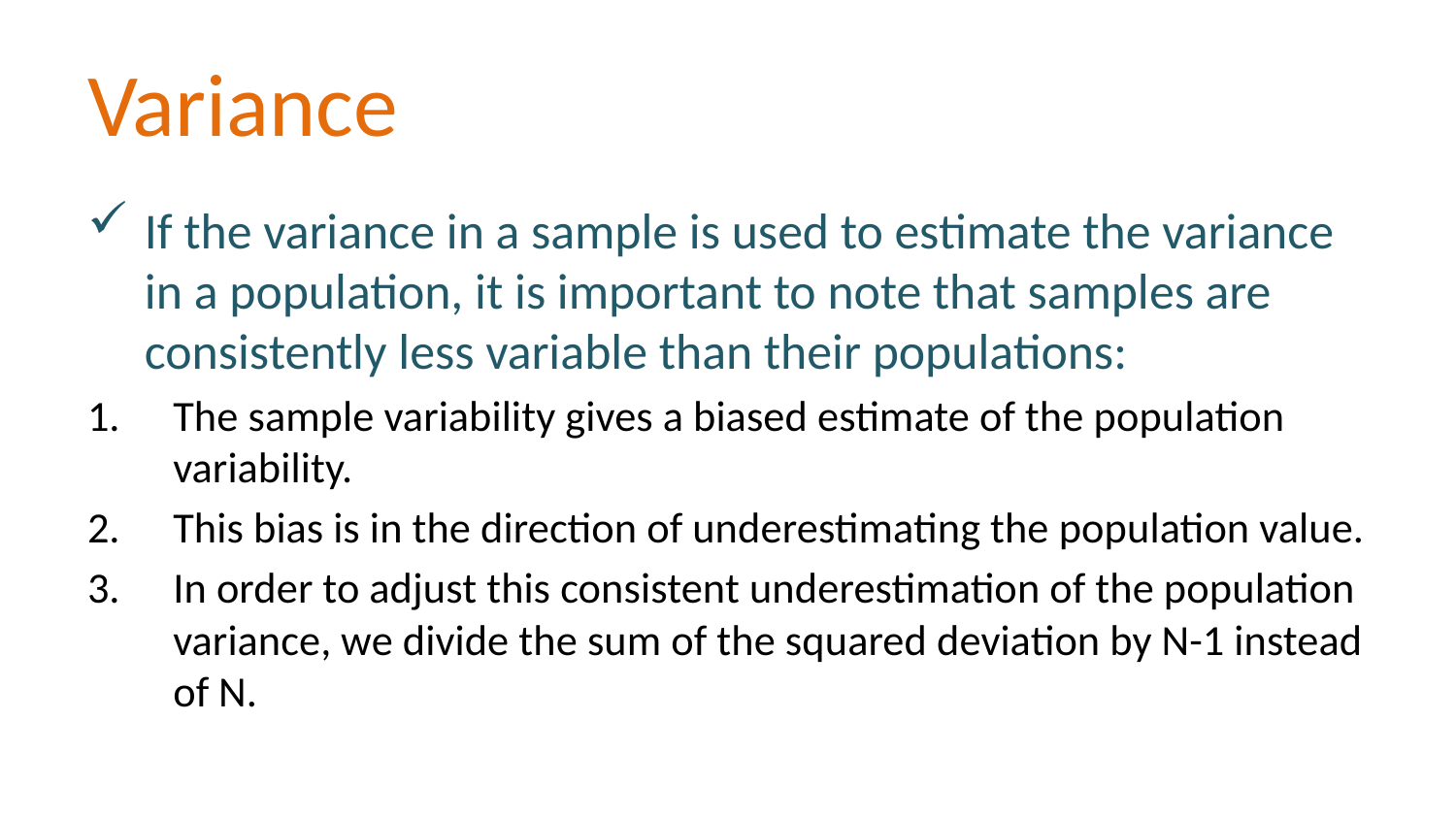

# Variance
If the variance in a sample is used to estimate the variance in a population, it is important to note that samples are consistently less variable than their populations:
The sample variability gives a biased estimate of the population variability.
This bias is in the direction of underestimating the population value.
In order to adjust this consistent underestimation of the population variance, we divide the sum of the squared deviation by N-1 instead of N.